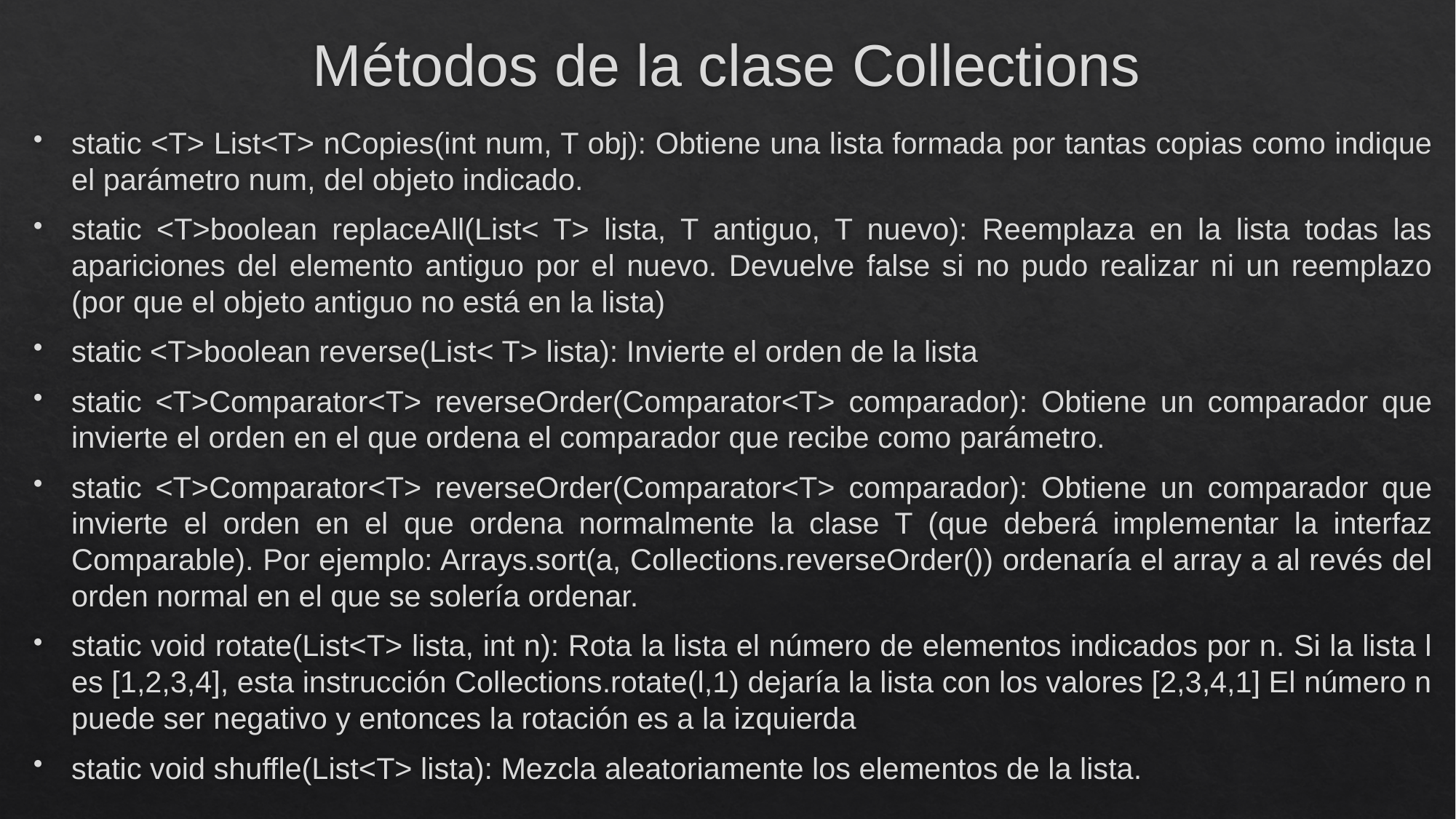

# Métodos de la clase Collections
static <T> List<T> nCopies(int num, T obj): Obtiene una lista formada por tantas copias como indique el parámetro num, del objeto indicado.
static <T>boolean replaceAll(List< T> lista, T antiguo, T nuevo): Reemplaza en la lista todas las apariciones del elemento antiguo por el nuevo. Devuelve false si no pudo realizar ni un reemplazo (por que el objeto antiguo no está en la lista)
static <T>boolean reverse(List< T> lista): Invierte el orden de la lista
static <T>Comparator<T> reverseOrder(Comparator<T> comparador): Obtiene un comparador que invierte el orden en el que ordena el comparador que recibe como parámetro.
static <T>Comparator<T> reverseOrder(Comparator<T> comparador): Obtiene un comparador que invierte el orden en el que ordena normalmente la clase T (que deberá implementar la interfaz Comparable). Por ejemplo: Arrays.sort(a, Collections.reverseOrder()) ordenaría el array a al revés del orden normal en el que se solería ordenar.
static void rotate(List<T> lista, int n): Rota la lista el número de elementos indicados por n. Si la lista l es [1,2,3,4], esta instrucción Collections.rotate(l,1) dejaría la lista con los valores [2,3,4,1] El número n puede ser negativo y entonces la rotación es a la izquierda
static void shuffle(List<T> lista): Mezcla aleatoriamente los elementos de la lista.